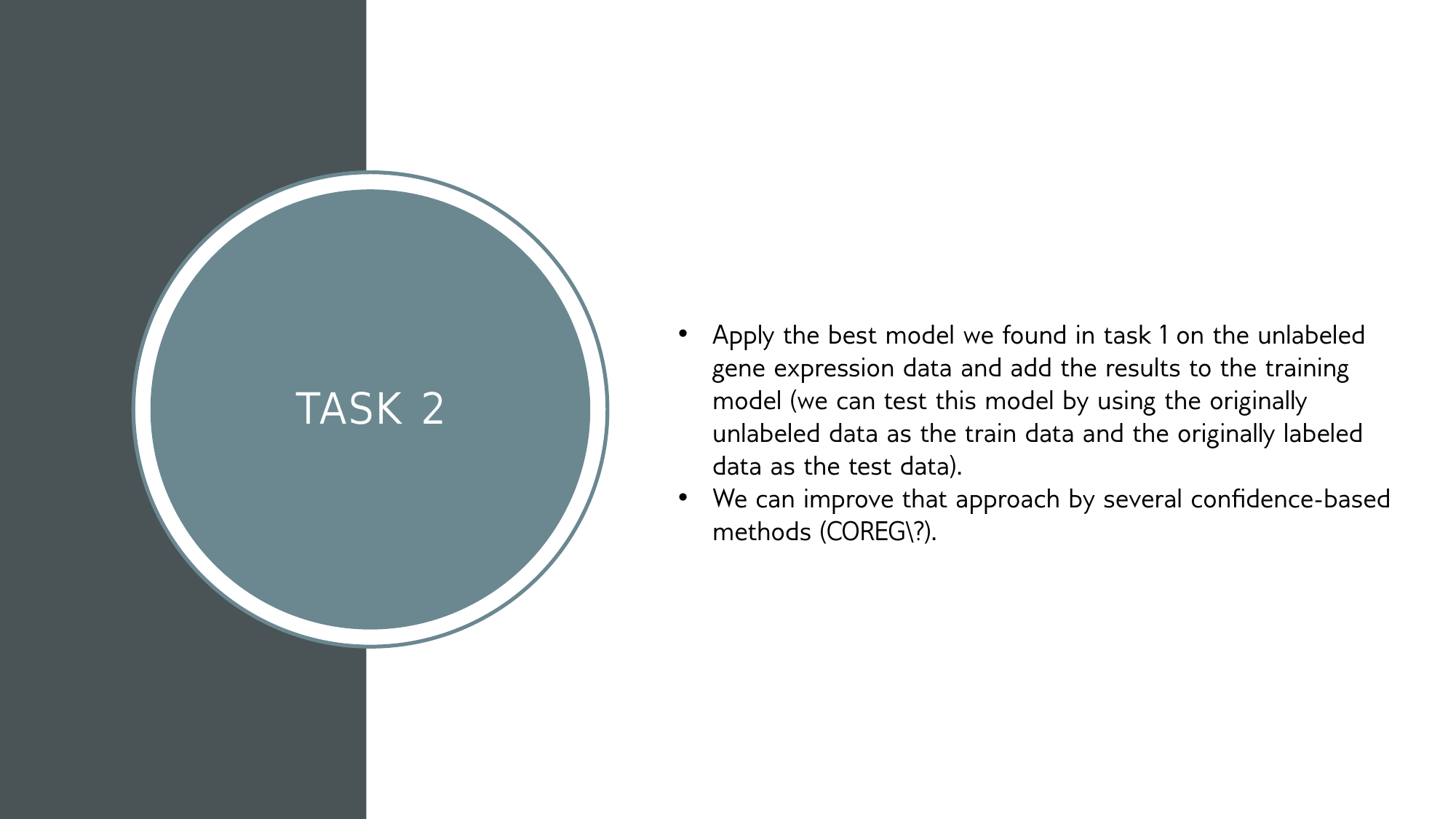

Apply the best model we found in task 1 on the unlabeled gene expression data and add the results to the training model (we can test this model by using the originally unlabeled data as the train data and the originally labeled data as the test data).
We can improve that approach by several confidence-based methods (COREG\?).

Task 2